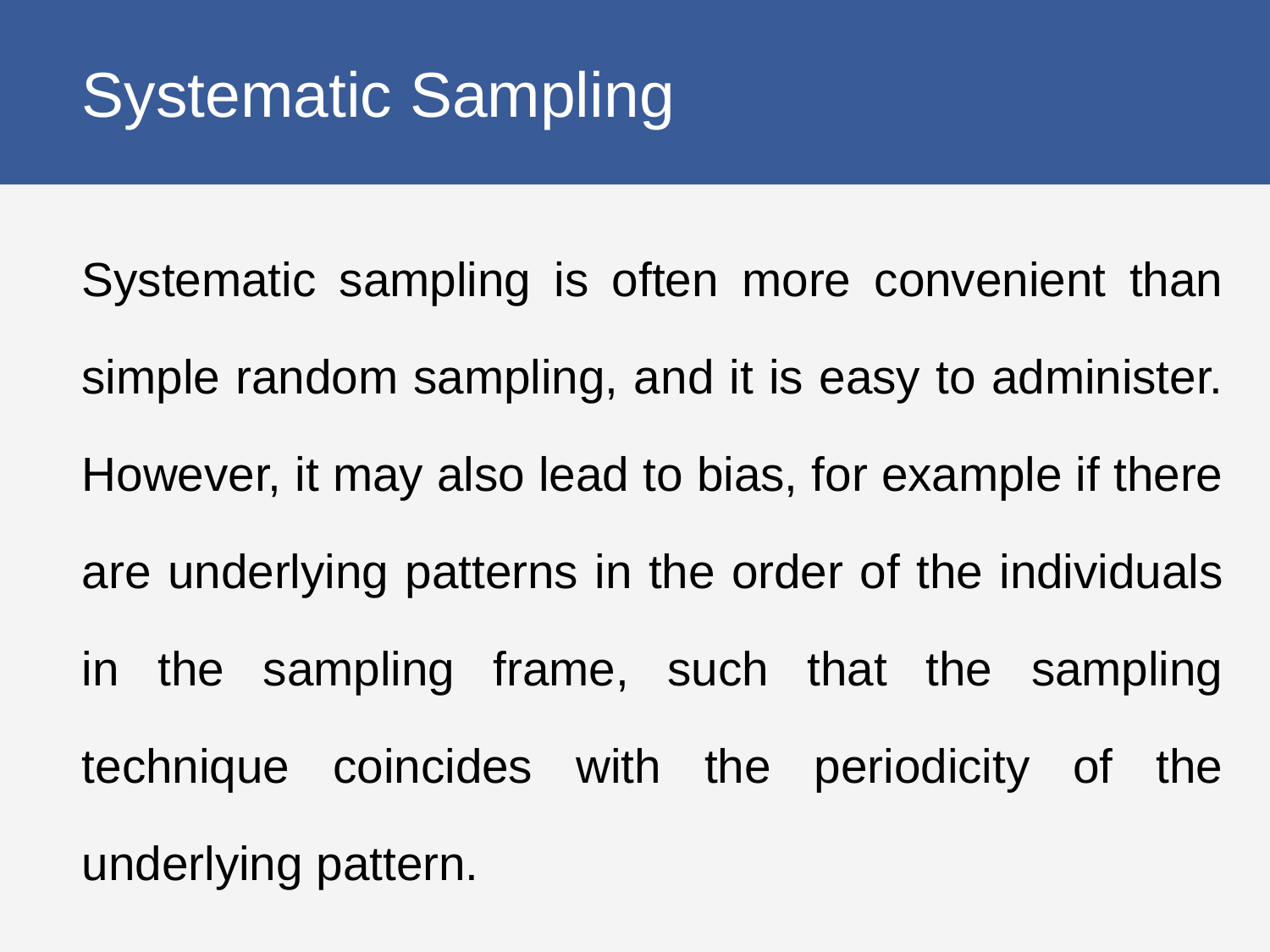

# Systematic Sampling
Systematic sampling is often more convenient than simple random sampling, and it is easy to administer. However, it may also lead to bias, for example if there are underlying patterns in the order of the individuals in the sampling frame, such that the sampling technique coincides with the periodicity of the underlying pattern.